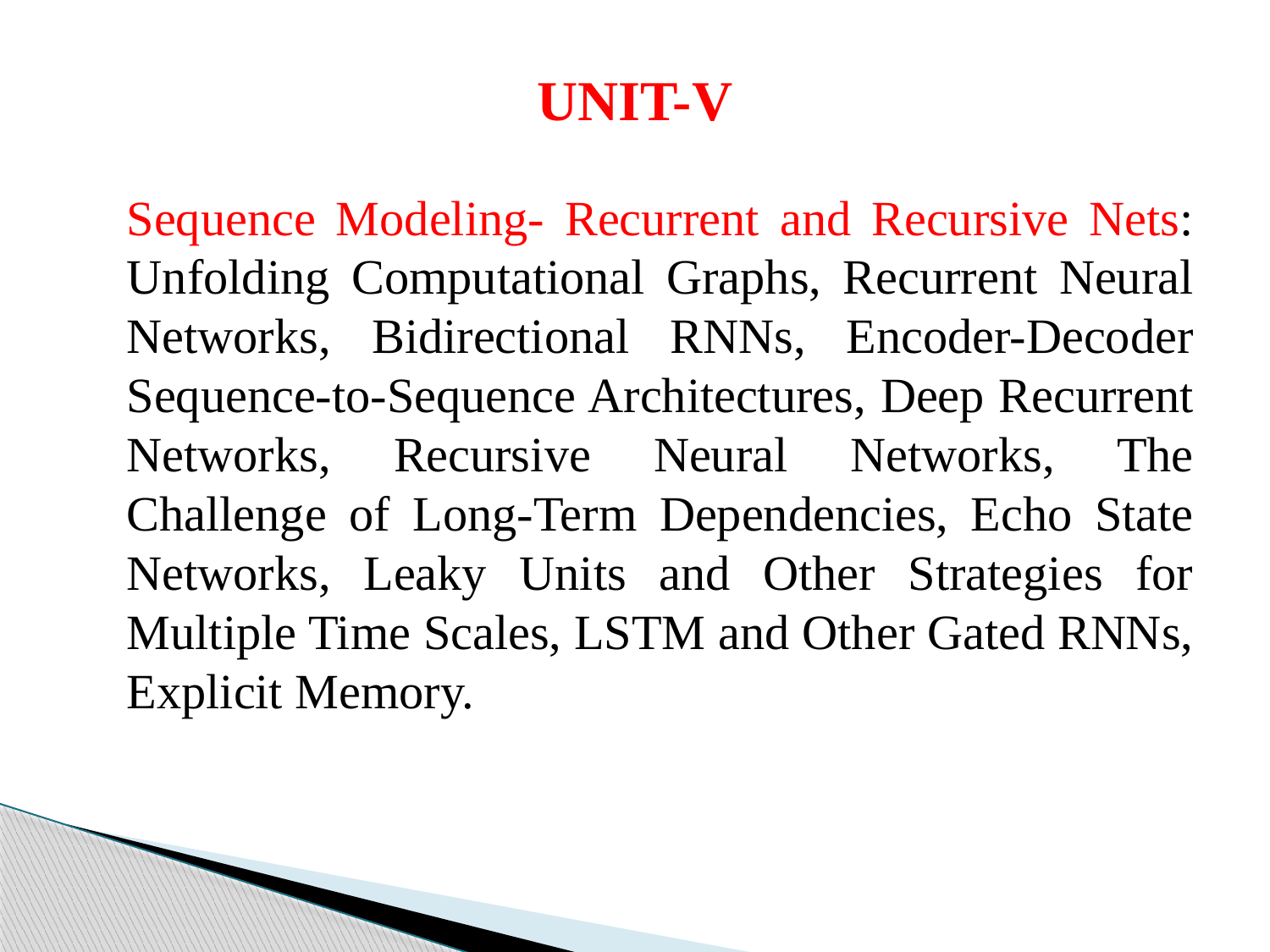

# UNIT-V
	Sequence Modeling- Recurrent and Recursive Nets: Unfolding Computational Graphs, Recurrent Neural Networks, Bidirectional RNNs, Encoder-Decoder Sequence-to-Sequence Architectures, Deep Recurrent Networks, Recursive Neural Networks, The Challenge of Long-Term Dependencies, Echo State Networks, Leaky Units and Other Strategies for Multiple Time Scales, LSTM and Other Gated RNNs, Explicit Memory.